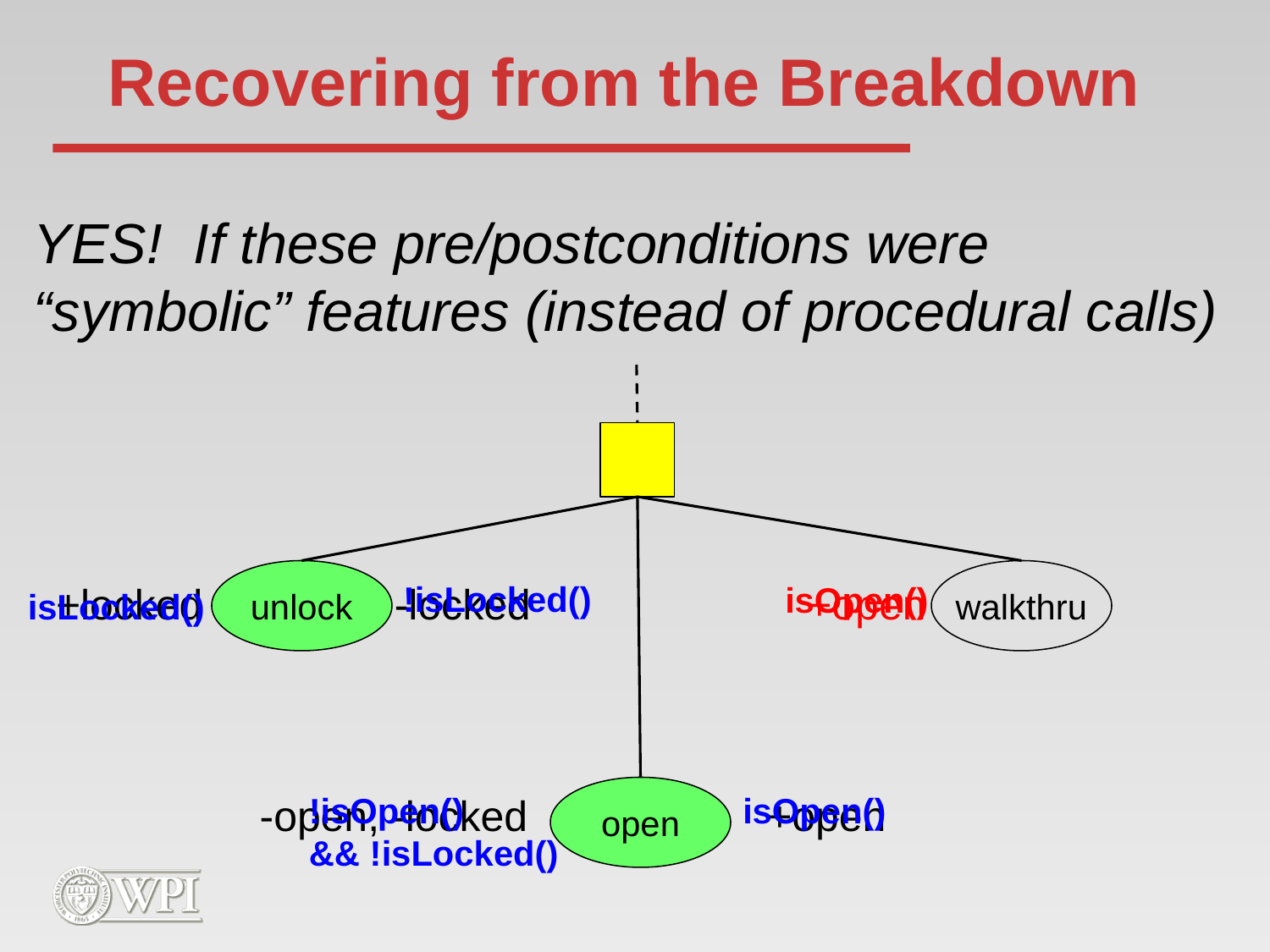

# Recovering from the Breakdown
YES!  If these pre/postconditions were “symbolic” features (instead of procedural calls)

unlock
walkthru
!isLocked()

isOpen()
isLocked()

!isOpen()
&& !isLocked()
isOpen()
+locked
-locked
+open
-open, -locked
+open

open